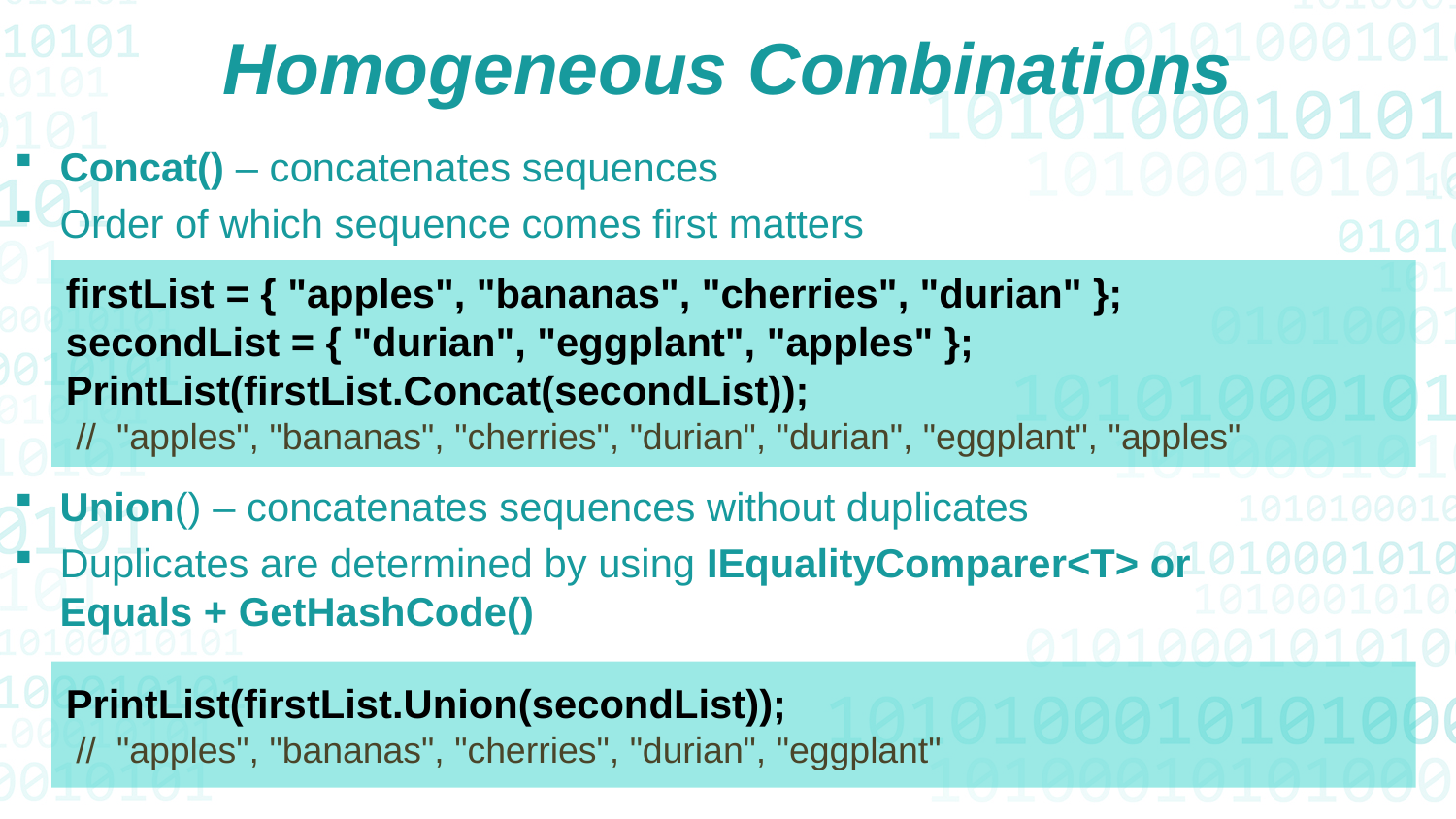

Homogeneous Combinations
Concat() – concatenates sequences
Order of which sequence comes first matters

Union() – concatenates sequences without duplicates
Duplicates are determined by using IEqualityComparer<T> or                     Equals + GetHashCode()

firstList = { "apples", "bananas", "cherries", "durian" };
secondList = { "durian", "eggplant", "apples" };
PrintList(firstList.Concat(secondList));
 //  "apples", "bananas", "cherries", "durian", "durian", "eggplant", "apples"
PrintList(firstList.Union(secondList));
 //  "apples", "bananas", "cherries", "durian", "eggplant"